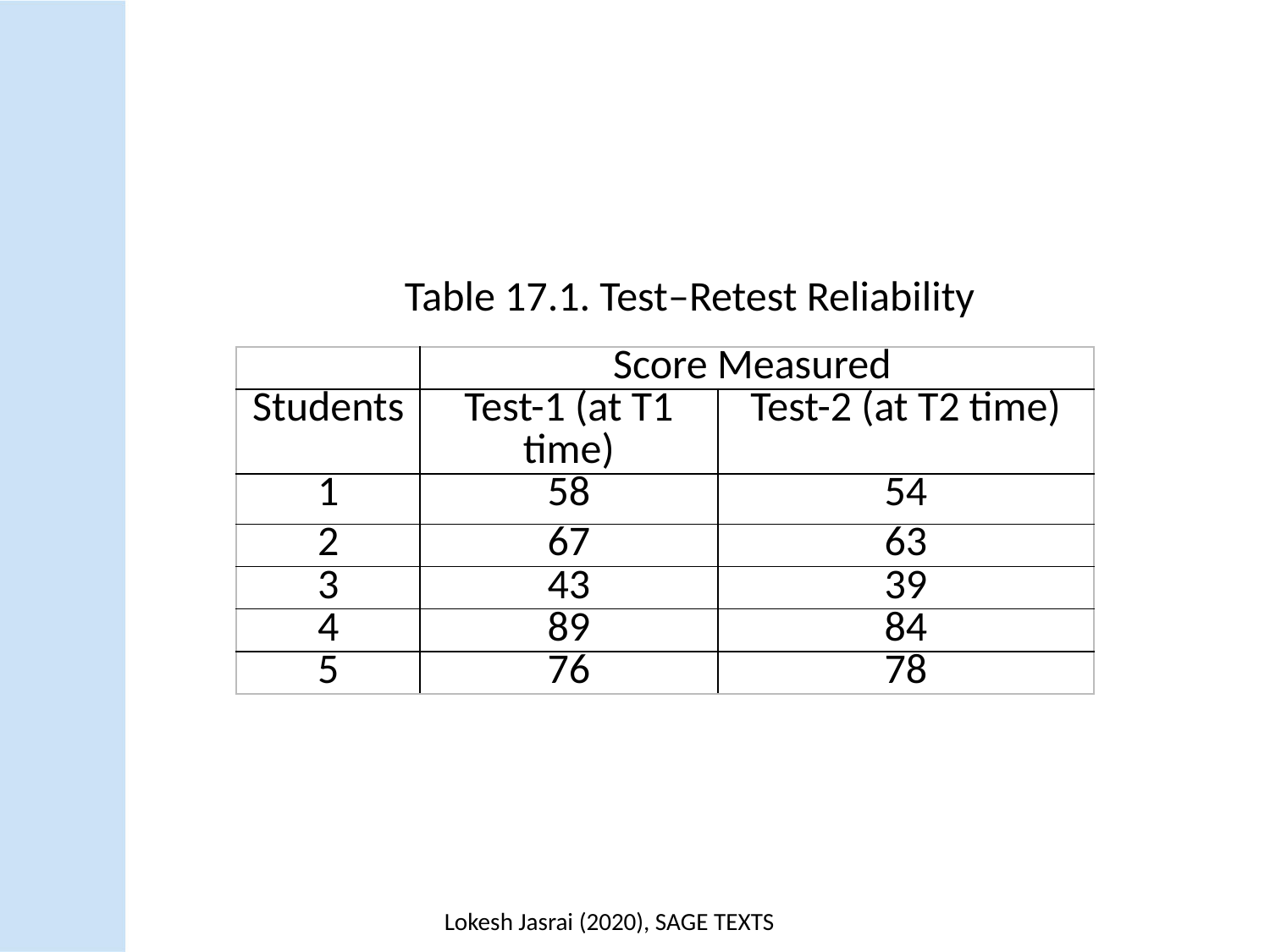

Table 17.1. Test–Retest Reliability
|  | Score Measured |  |
| --- | --- | --- |
| Students | Test-1 (at T1 time) | Test-2 (at T2 time) |
| 1 | 58 | 54 |
| 2 | 67 | 63 |
| 3 | 43 | 39 |
| 4 | 89 | 84 |
| 5 | 76 | 78 |
Lokesh Jasrai (2020), SAGE TEXTS